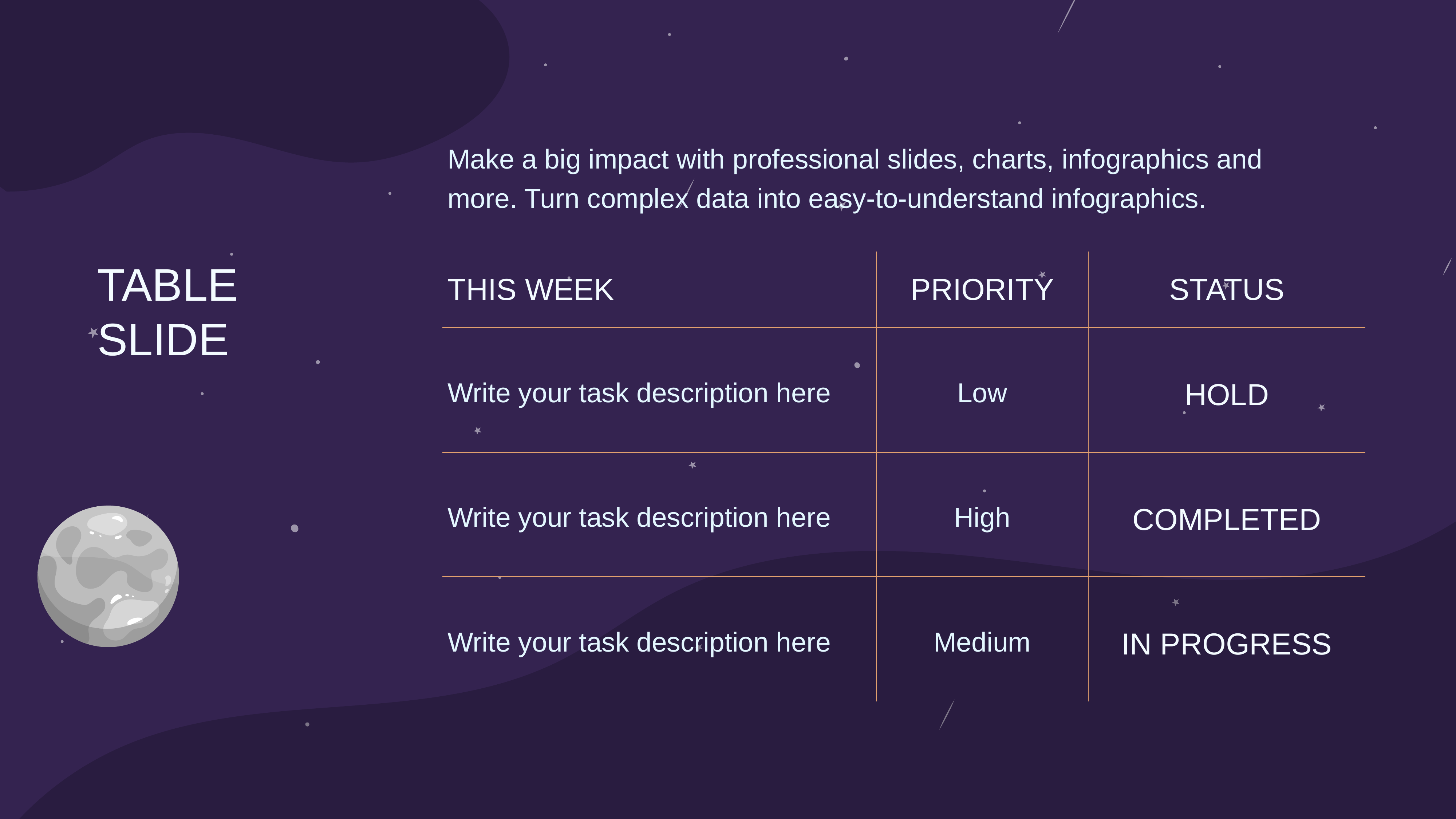

Make a big impact with professional slides, charts, infographics and more. Turn complex data into easy-to-understand infographics.
TABLE SLIDE
| THIS WEEK | PRIORITY | STATUS |
| --- | --- | --- |
| Write your task description here | Low | HOLD |
| Write your task description here | High | COMPLETED |
| Write your task description here | Medium | IN PROGRESS |